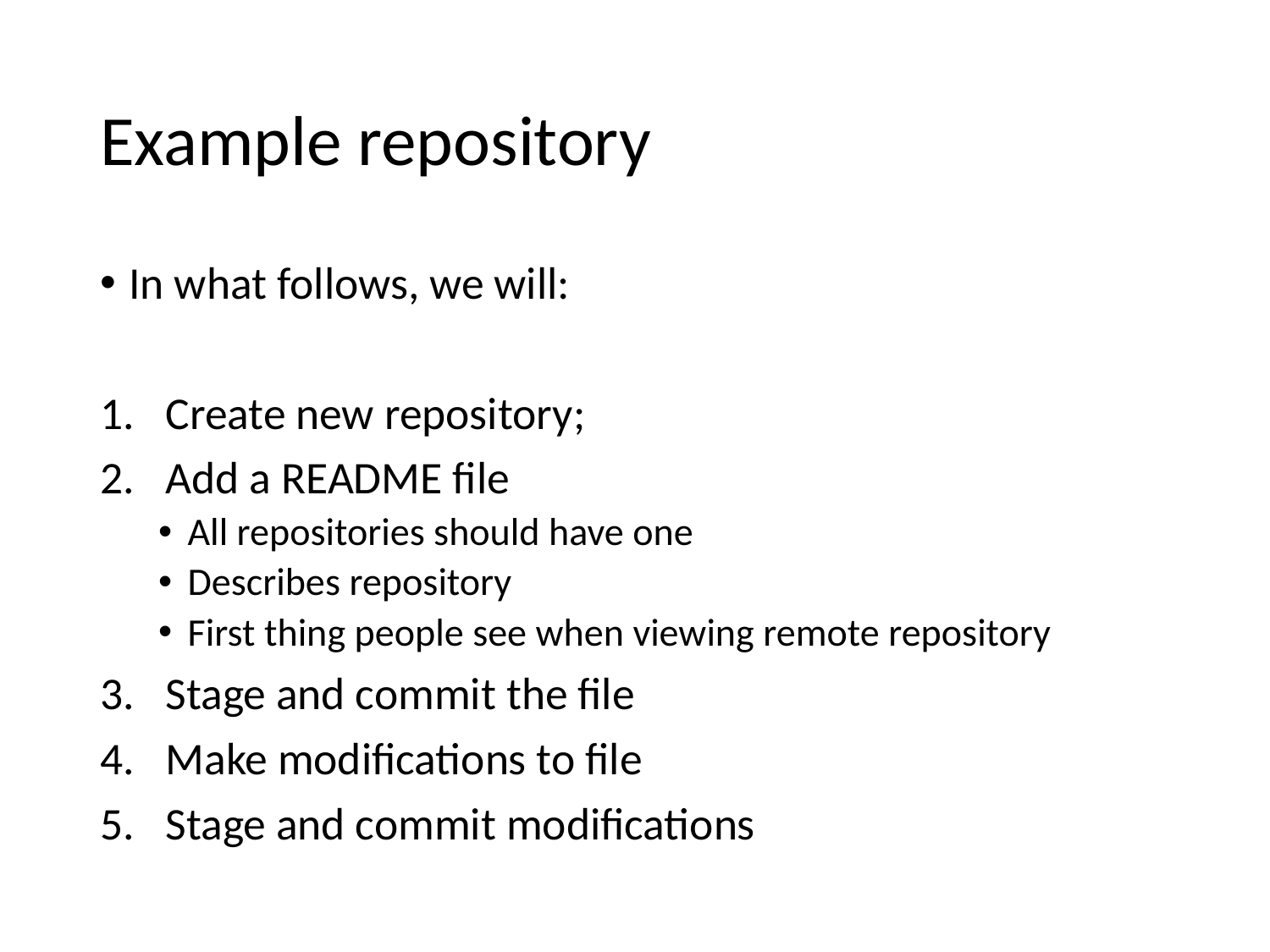

# Example repository
In what follows, we will:

Create new repository;
Add a README file
All repositories should have one
Describes repository
First thing people see when viewing remote repository
Stage and commit the file
Make modifications to file
Stage and commit modifications